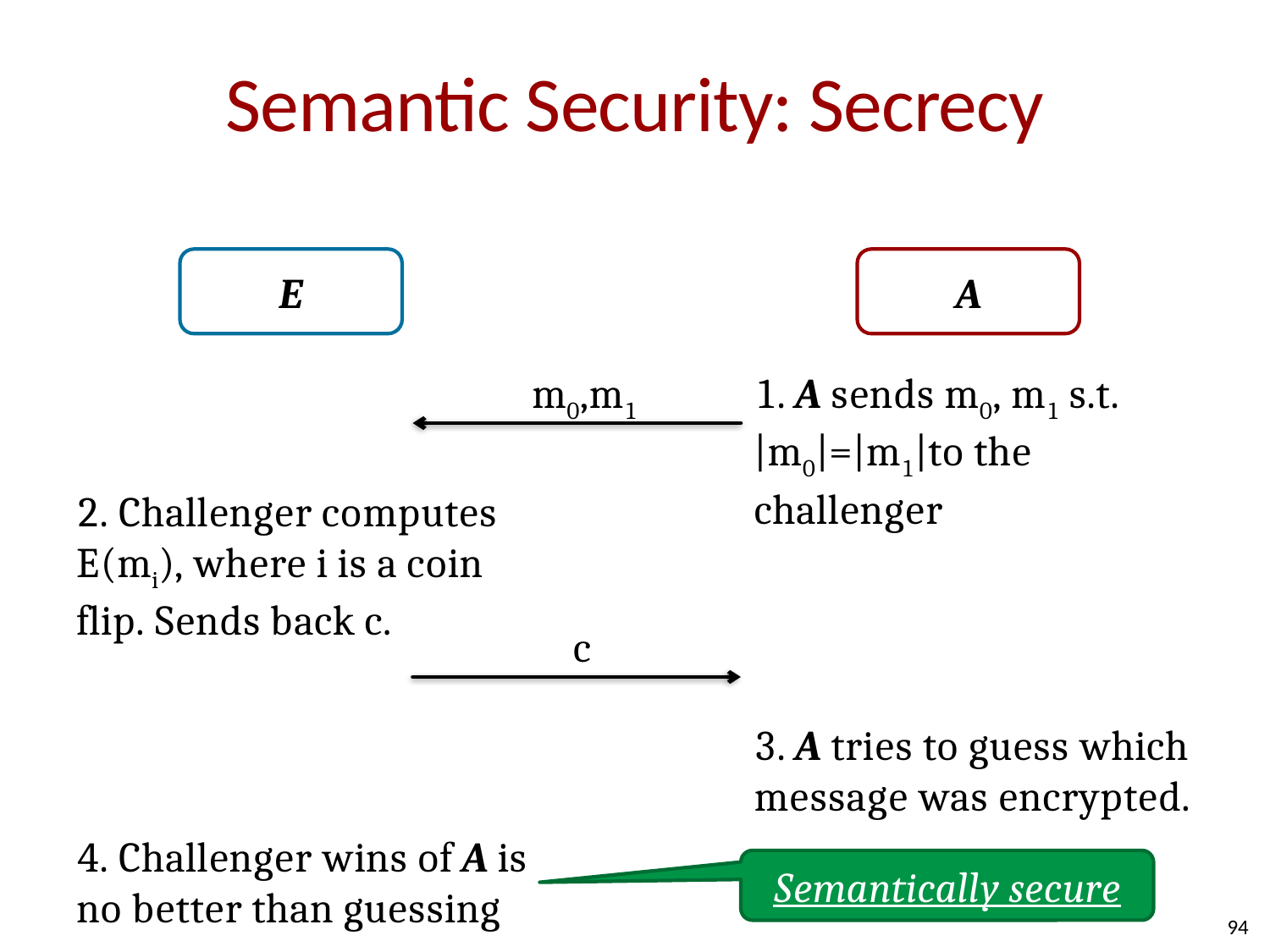

# Semantic Security: Secrecy
E
A

2. Challenger computes E(mi), where i is a coin flip. Sends back c.

4. Challenger wins of A is no better than guessing
m0,m1
1. A sends m0, m1 s.t.
|m0|=|m1|to the challenger

3. A tries to guess which message was encrypted.
c
Semantically secure
94